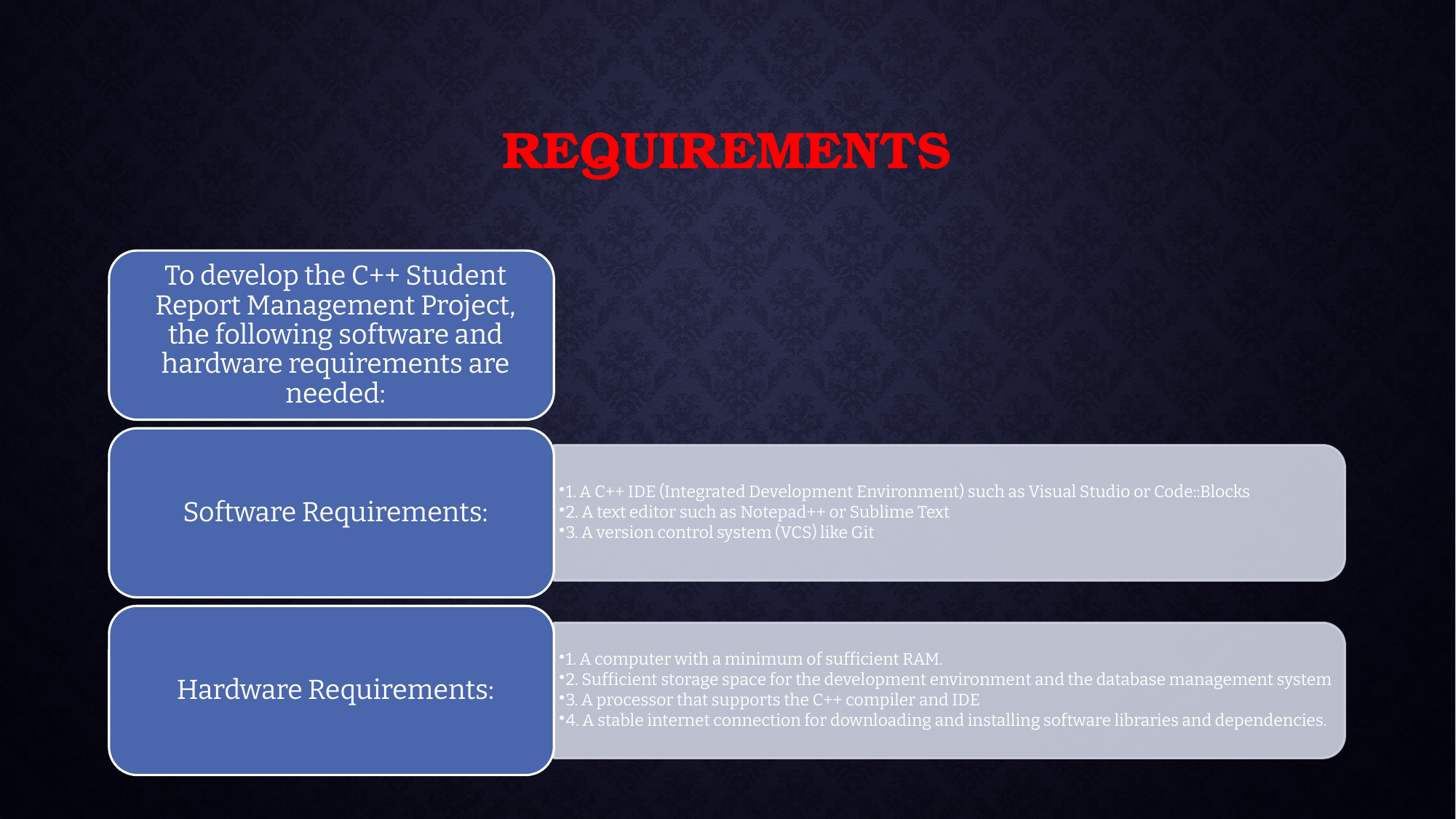

# Requirements
To develop the C++ Student Report Management Project, the following software and hardware requirements are needed:
1. A C++ IDE (Integrated Development Environment) such as Visual Studio or Code::Blocks
2. A text editor such as Notepad++ or Sublime Text
3. A version control system (VCS) like Git
Software Requirements:
1. A computer with a minimum of sufficient RAM.
2. Sufficient storage space for the development environment and the database management system
3. A processor that supports the C++ compiler and IDE
4. A stable internet connection for downloading and installing software libraries and dependencies.
Hardware Requirements: